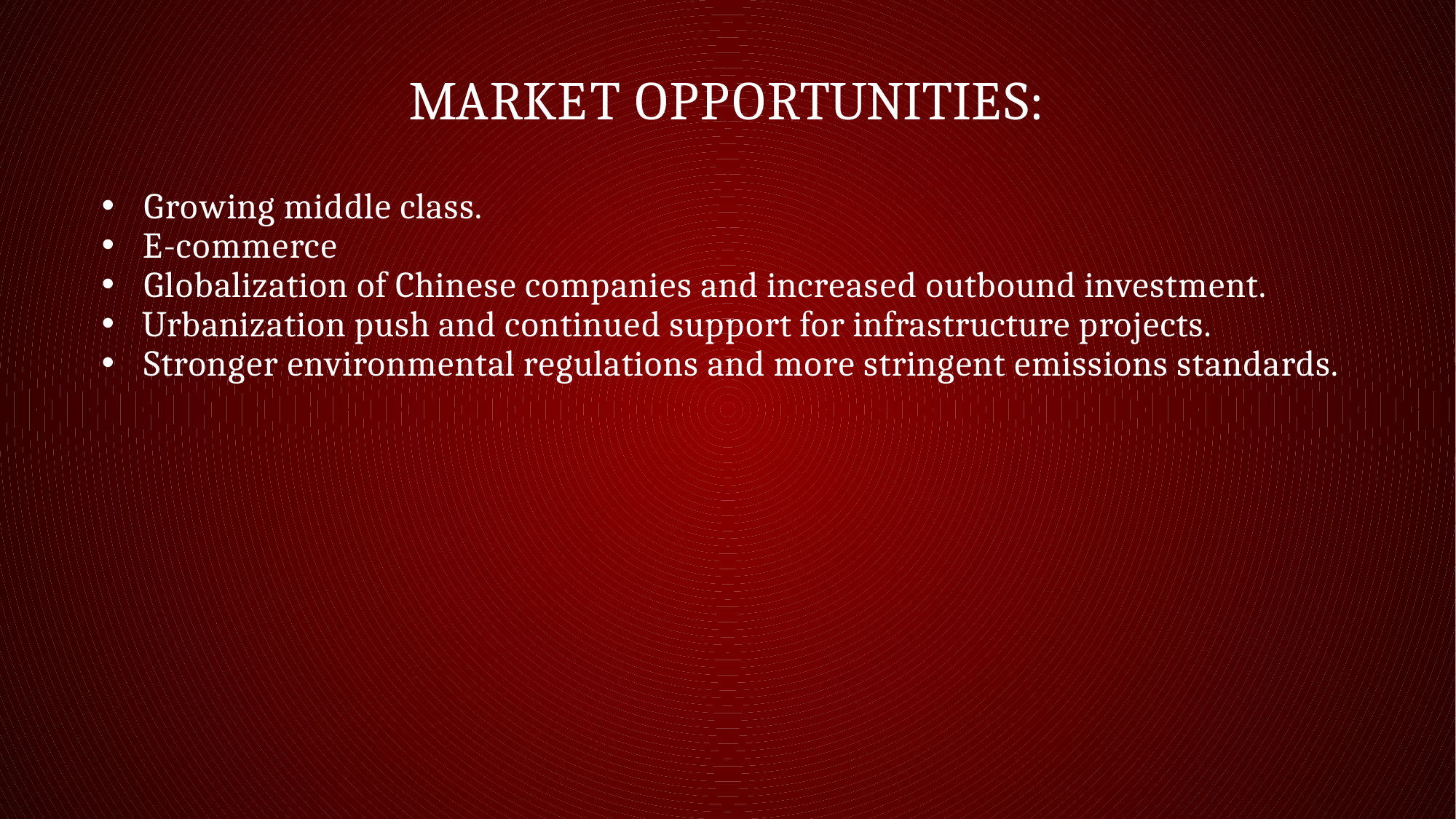

# Market opportunities:
Growing middle class.
E-commerce
Globalization of Chinese companies and increased outbound investment.
Urbanization push and continued support for infrastructure projects.
Stronger environmental regulations and more stringent emissions standards.